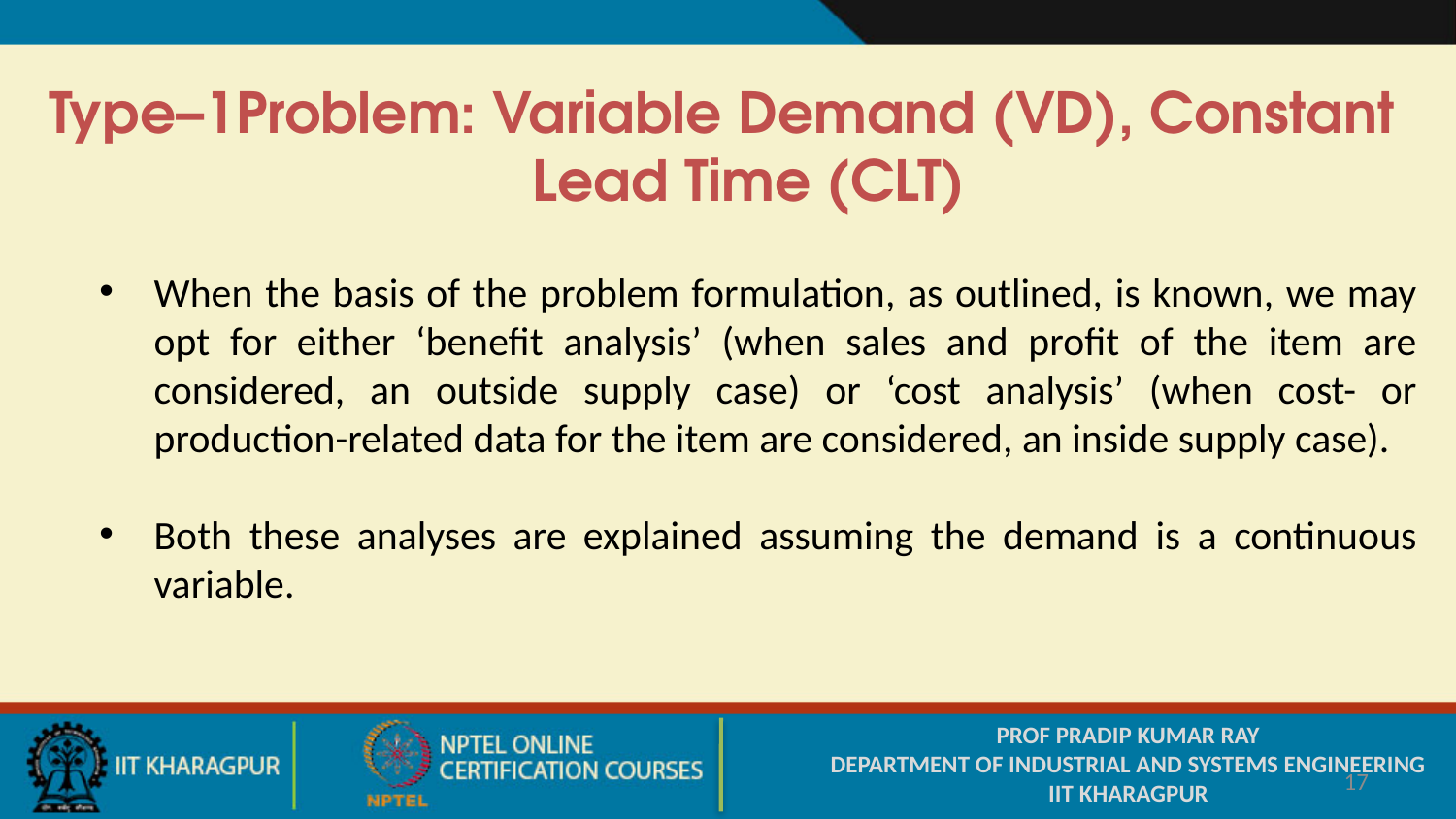

Type–1Problem: Variable Demand (VD), Constant Lead Time (CLT)
When the basis of the problem formulation, as outlined, is known, we may opt for either ‘benefit analysis’ (when sales and profit of the item are considered, an outside supply case) or ‘cost analysis’ (when cost- or production-related data for the item are considered, an inside supply case).

Both these analyses are explained assuming the demand is a continuous variable.
PROF PRADIP KUMAR RAY
DEPARTMENT OF INDUSTRIAL AND SYSTEMS ENGINEERING
IIT KHARAGPUR
17